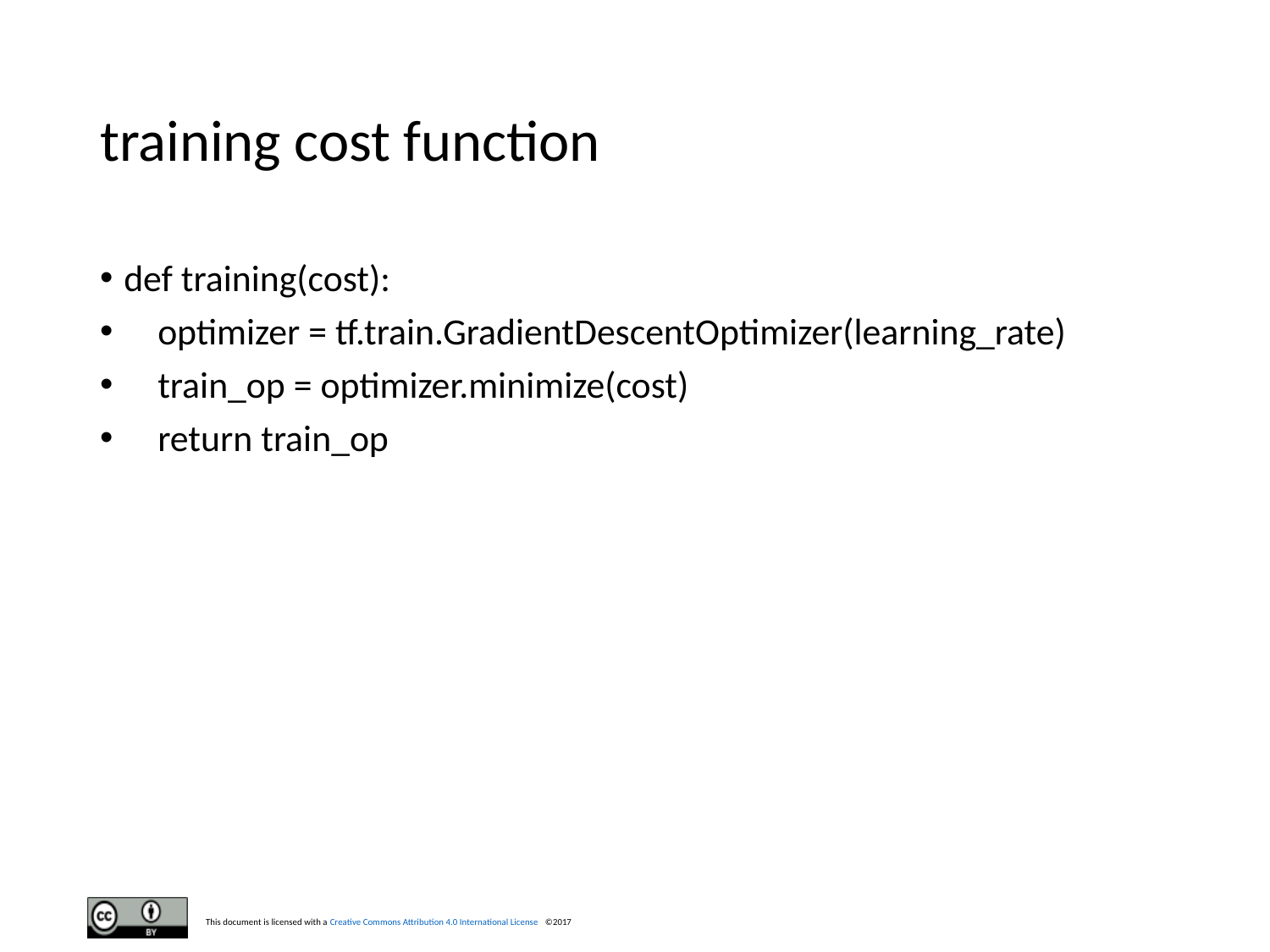

# training cost function
def training(cost):
    optimizer = tf.train.GradientDescentOptimizer(learning_rate)
    train_op = optimizer.minimize(cost)
    return train_op